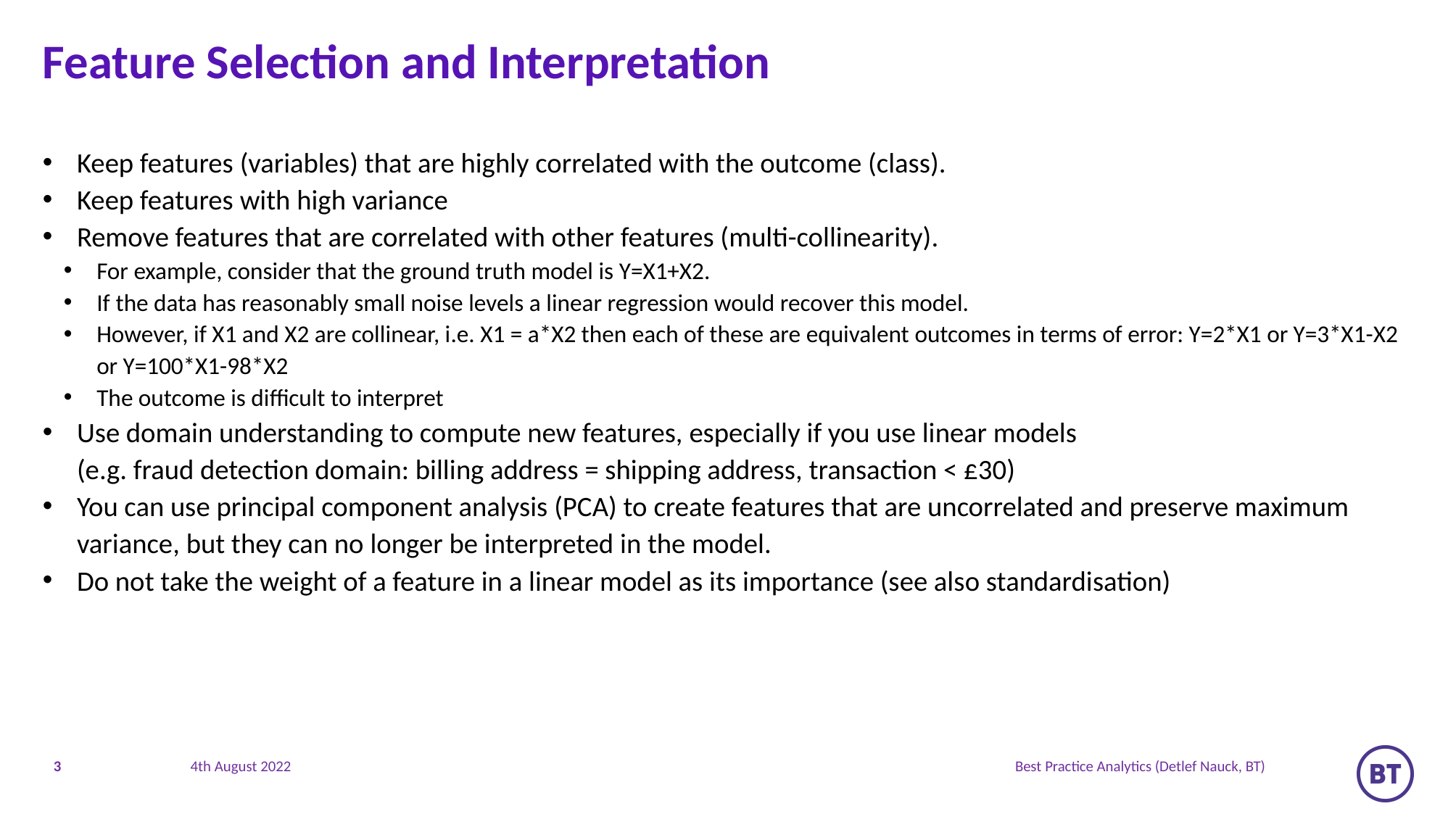

# Feature Selection and Interpretation
Keep features (variables) that are highly correlated with the outcome (class).
Keep features with high variance
Remove features that are correlated with other features (multi-collinearity).
For example, consider that the ground truth model is Y=X1+X2.
If the data has reasonably small noise levels a linear regression would recover this model.
However, if X1 and X2 are collinear, i.e. X1 = a*X2 then each of these are equivalent outcomes in terms of error: Y=2*X1 or Y=3*X1-X2 or Y=100*X1-98*X2
The outcome is difficult to interpret
Use domain understanding to compute new features, especially if you use linear models
(e.g. fraud detection domain: billing address = shipping address, transaction < £30)
You can use principal component analysis (PCA) to create features that are uncorrelated and preserve maximum variance, but they can no longer be interpreted in the model.
Do not take the weight of a feature in a linear model as its importance (see also standardisation)
3
Best Practice Analytics (Detlef Nauck, BT)
4th August 2022